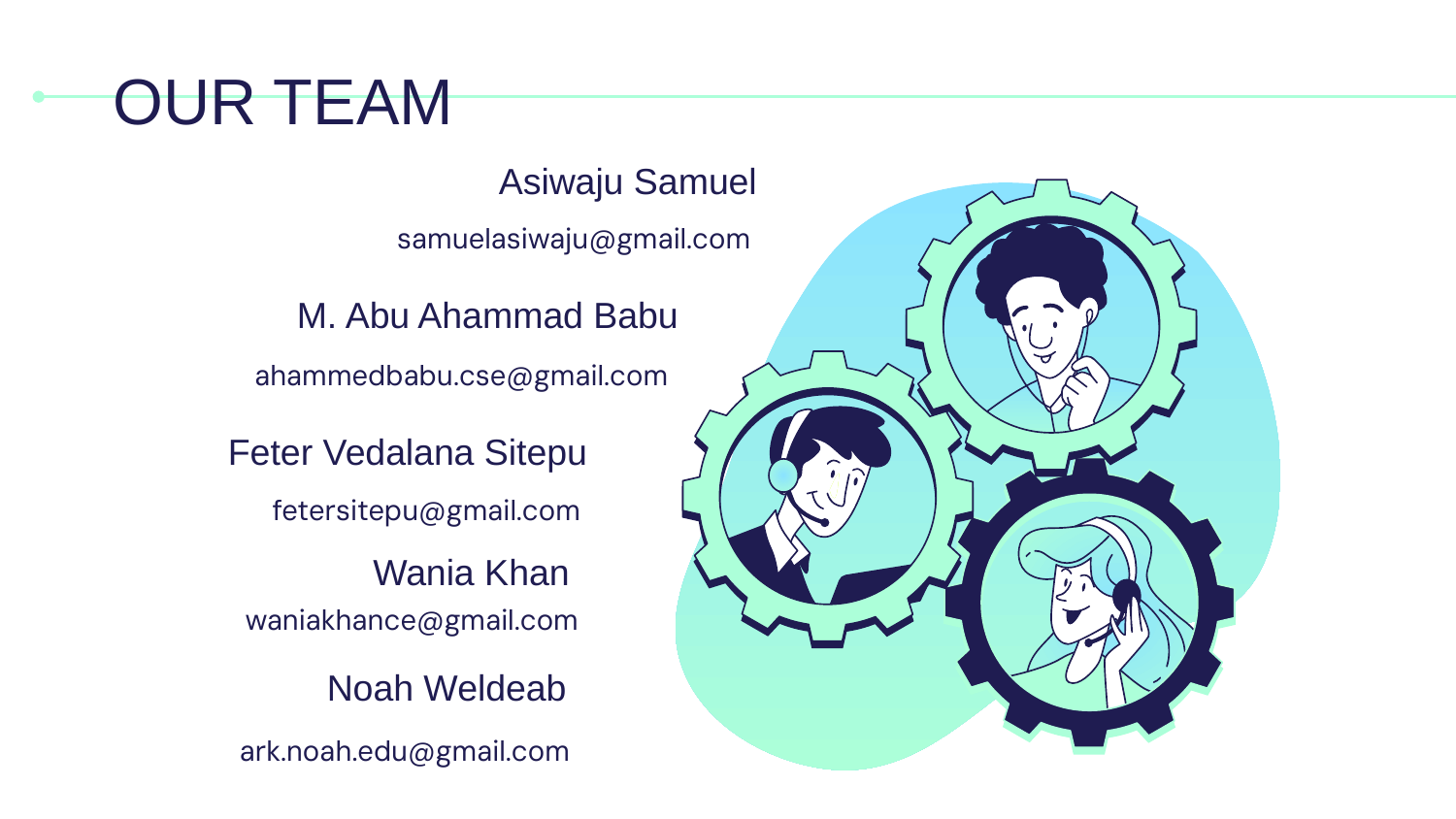

# OUR TEAM
Asiwaju Samuel

samuelasiwaju@gmail.com
M. Abu Ahammad Babu
ahammedbabu.cse@gmail.com
Feter Vedalana Sitepu
fetersitepu@gmail.com
Wania Khan
waniakhance@gmail.com
Noah Weldeab
ark.noah.edu@gmail.com